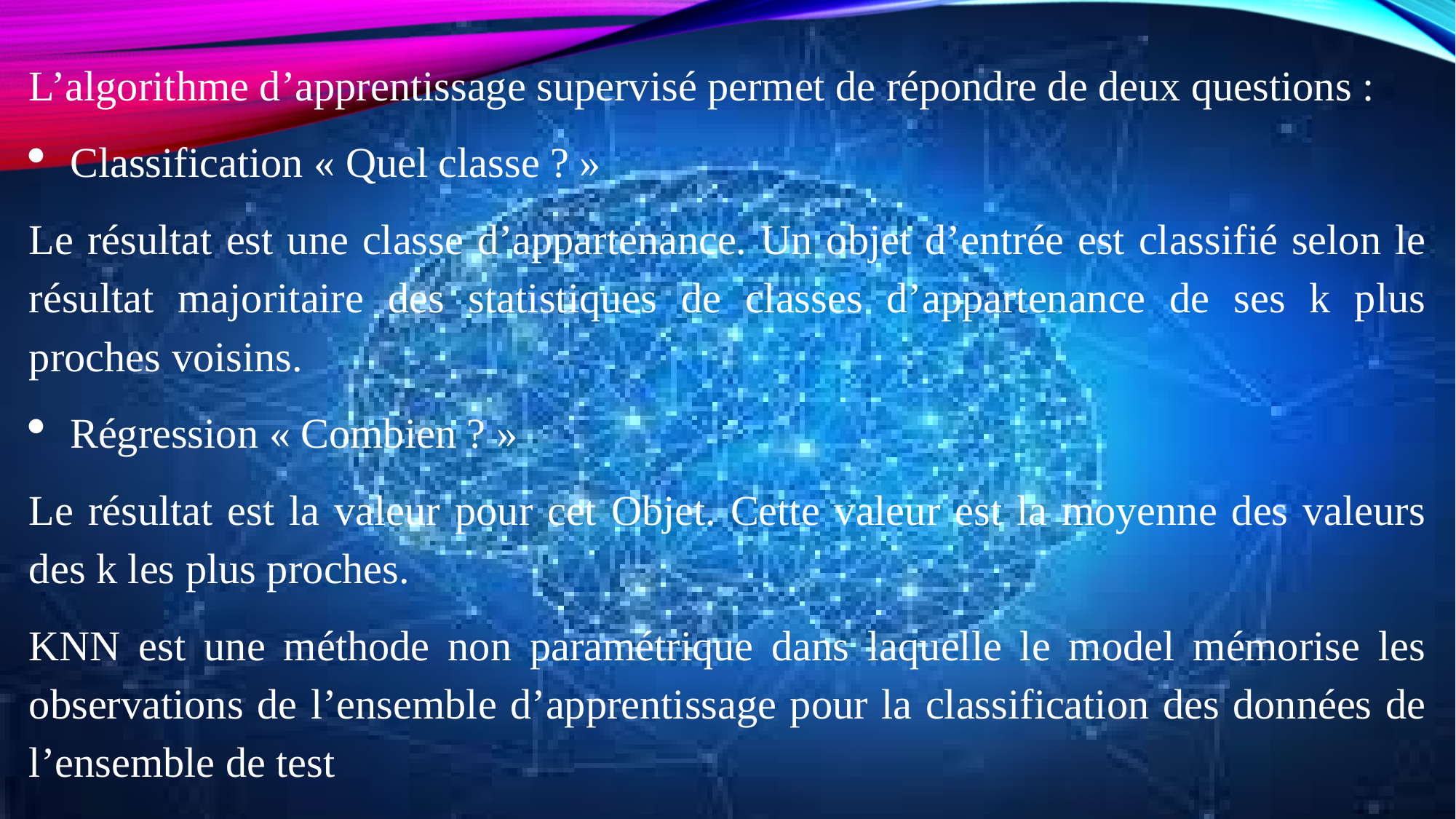

L’algorithme d’apprentissage supervisé permet de répondre de deux questions :
Classification « Quel classe ? »
Le résultat est une classe d’appartenance. Un objet d’entrée est classifié selon le résultat majoritaire des statistiques de classes d’appartenance de ses k plus proches voisins.
Régression « Combien ? »
Le résultat est la valeur pour cet Objet. Cette valeur est la moyenne des valeurs des k les plus proches.
KNN est une méthode non paramétrique dans laquelle le model mémorise les observations de l’ensemble d’apprentissage pour la classification des données de l’ensemble de test